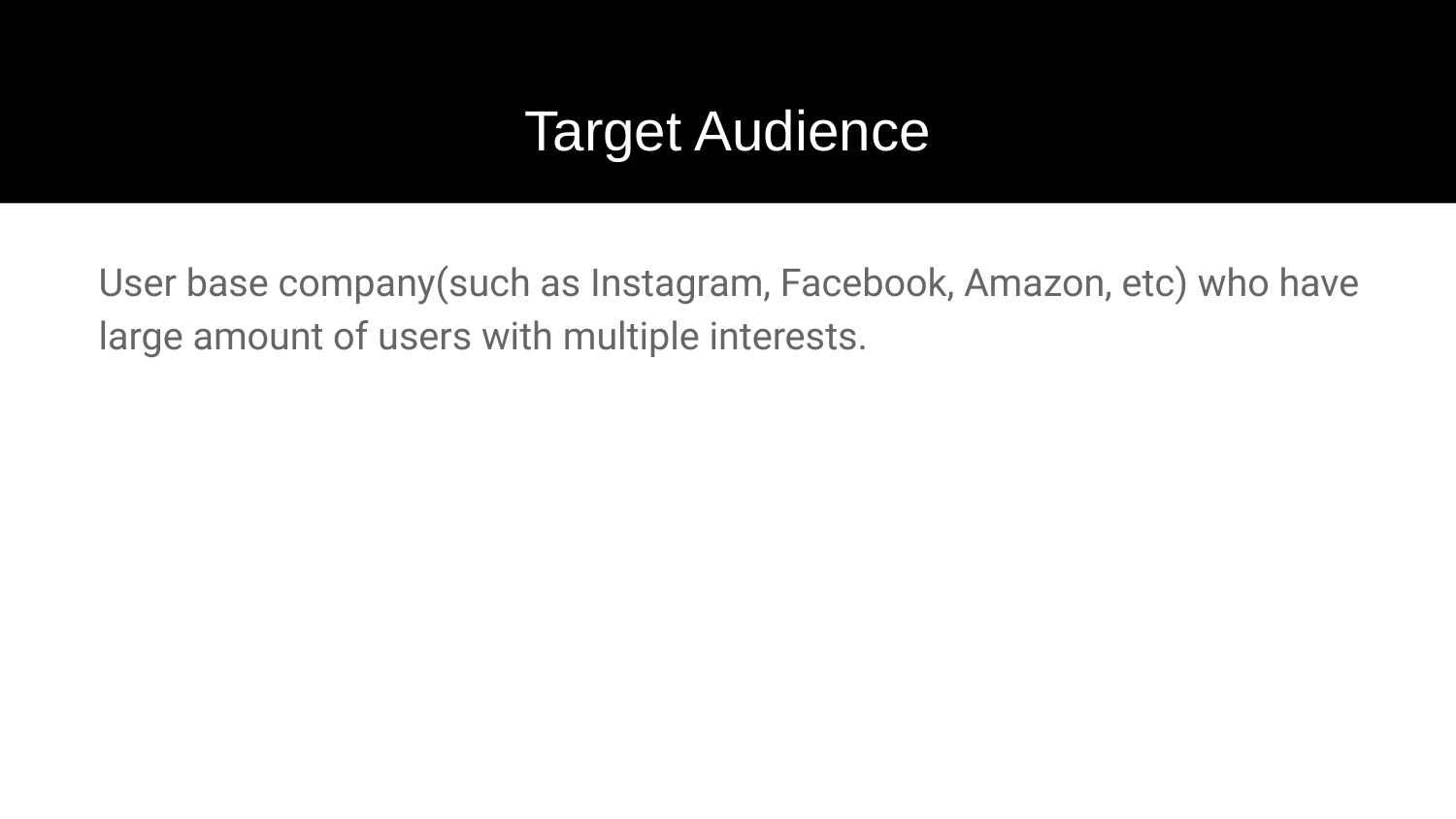

Target Audience
User base company(such as Instagram, Facebook, Amazon, etc) who have large amount of users with multiple interests.